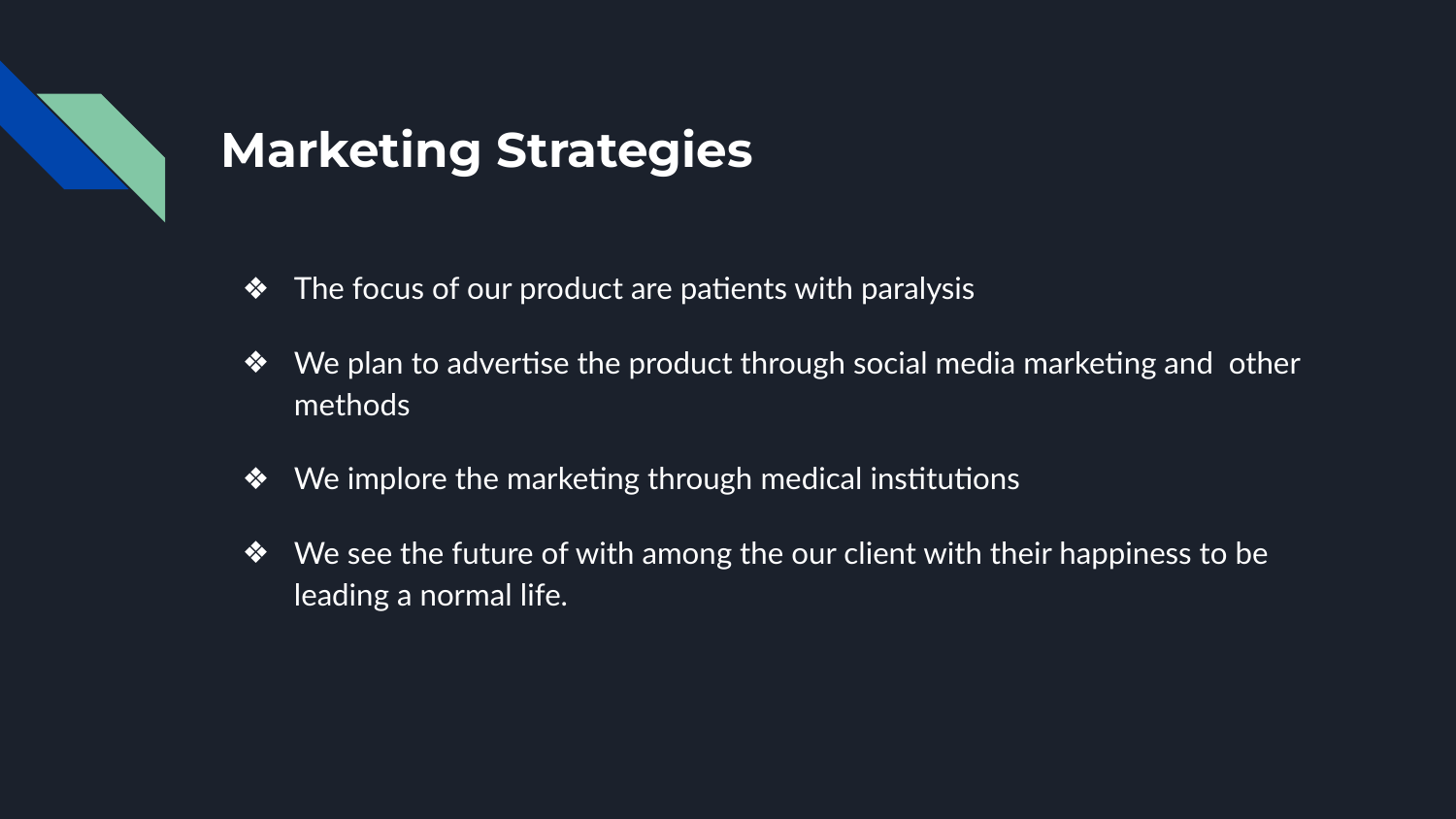

# Marketing Strategies
The focus of our product are patients with paralysis
We plan to advertise the product through social media marketing and  other methods
We implore the marketing through medical institutions
We see the future of with among the our client with their happiness to be leading a normal life.